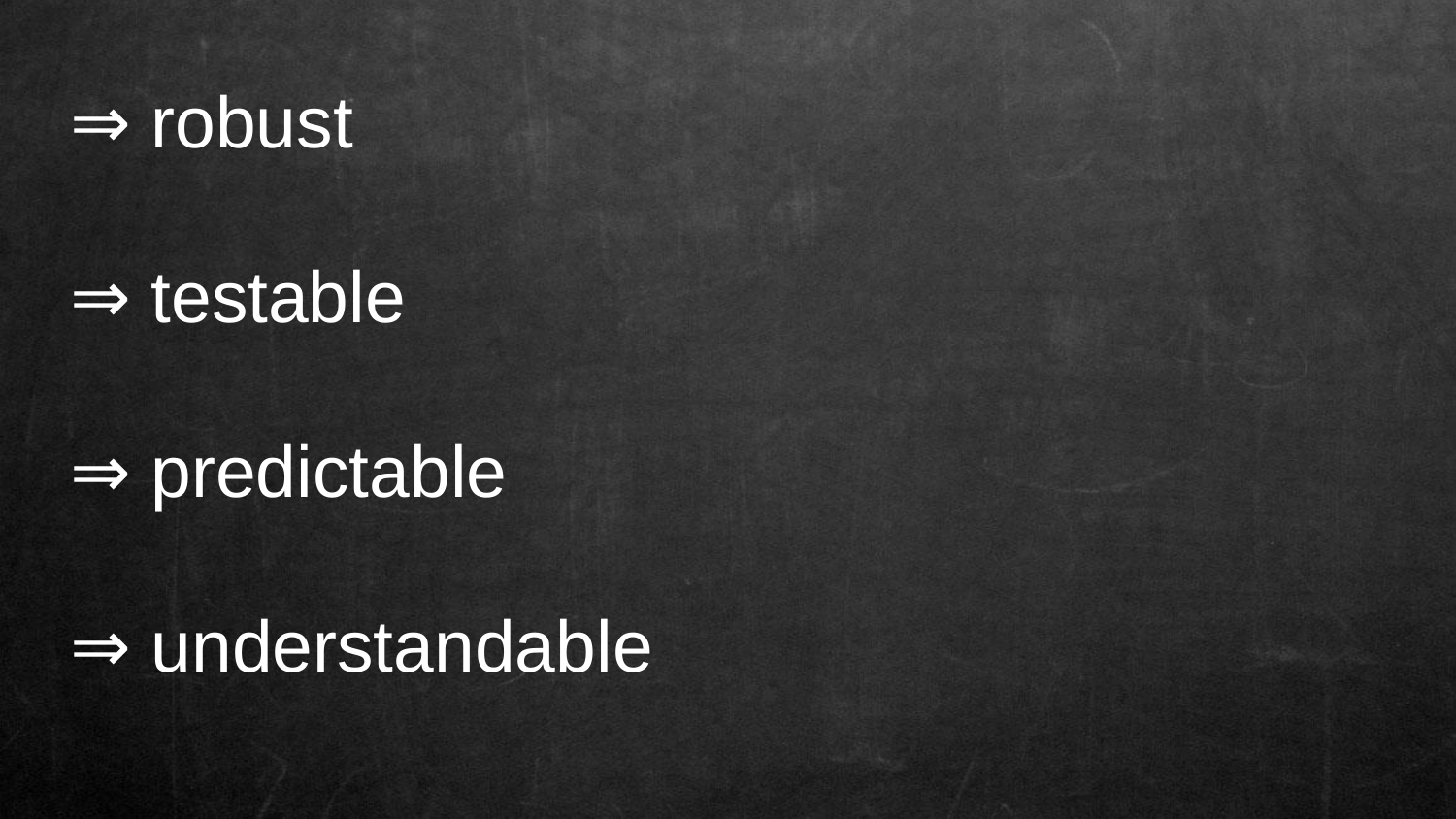

⇒ robust

⇒ testable

⇒ predictable

⇒ understandable